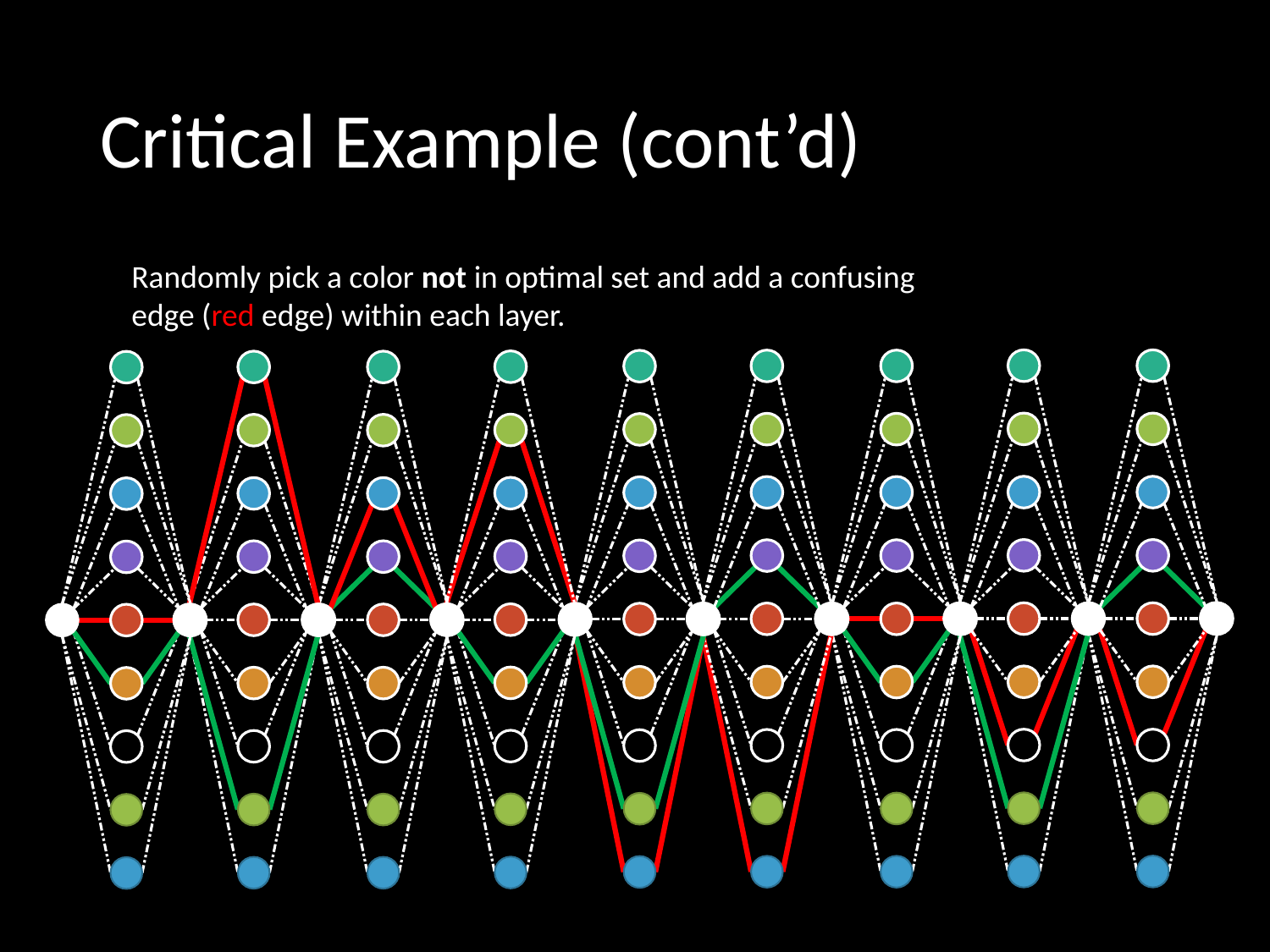

# Critical Example (cont’d)
Randomly pick a color not in optimal set and add a confusing edge (red edge) within each layer.